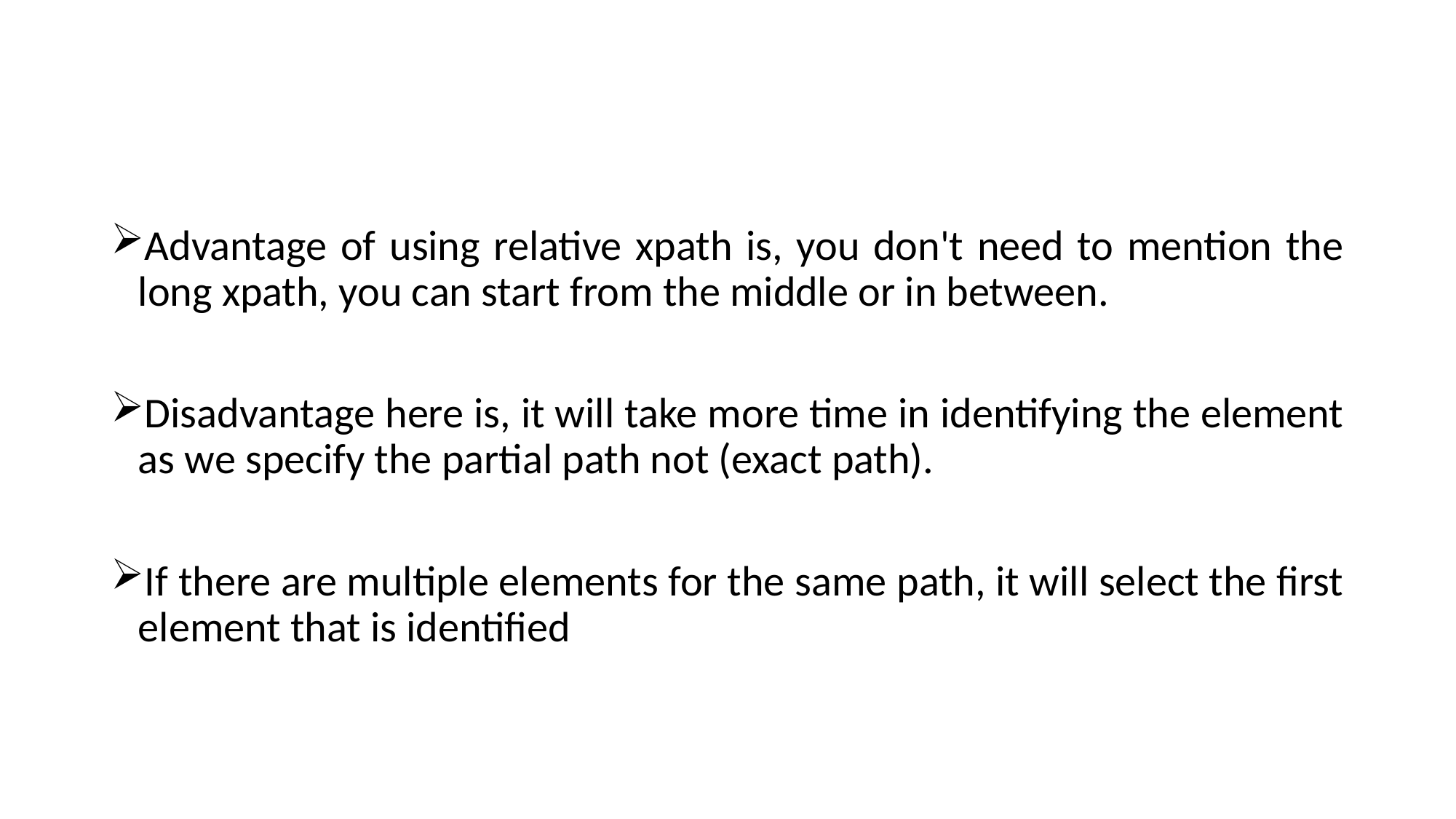

#
Advantage of using relative xpath is, you don't need to mention the long xpath, you can start from the middle or in between.

Disadvantage here is, it will take more time in identifying the element as we specify the partial path not (exact path).

If there are multiple elements for the same path, it will select the first element that is identified